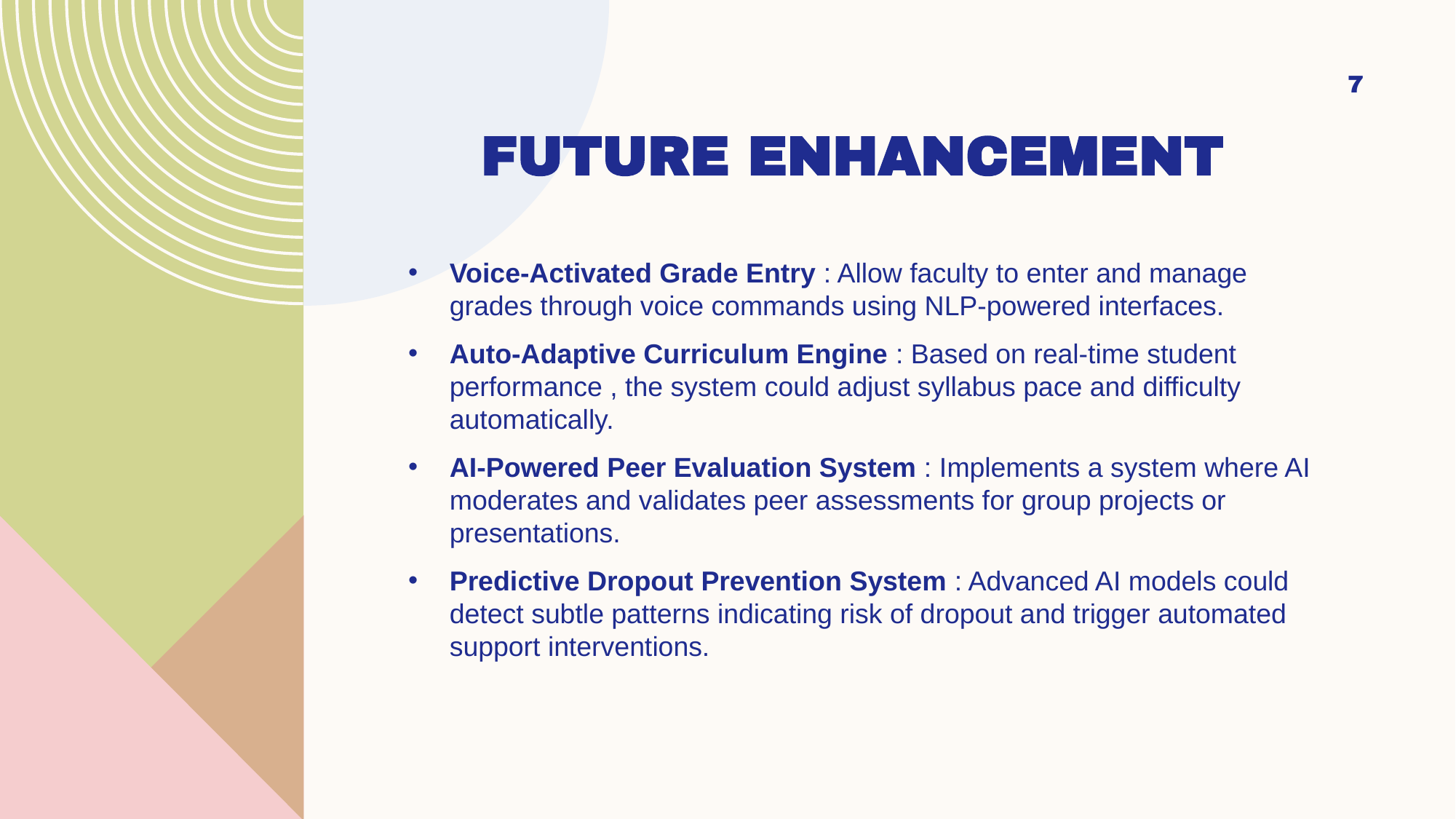

7
# FUTURE ENHANCEMENT
Voice-Activated Grade Entry : Allow faculty to enter and manage grades through voice commands using NLP-powered interfaces.
Auto-Adaptive Curriculum Engine : Based on real-time student performance , the system could adjust syllabus pace and difficulty automatically.
AI-Powered Peer Evaluation System : Implements a system where AI moderates and validates peer assessments for group projects or presentations.
Predictive Dropout Prevention System : Advanced AI models could detect subtle patterns indicating risk of dropout and trigger automated support interventions.